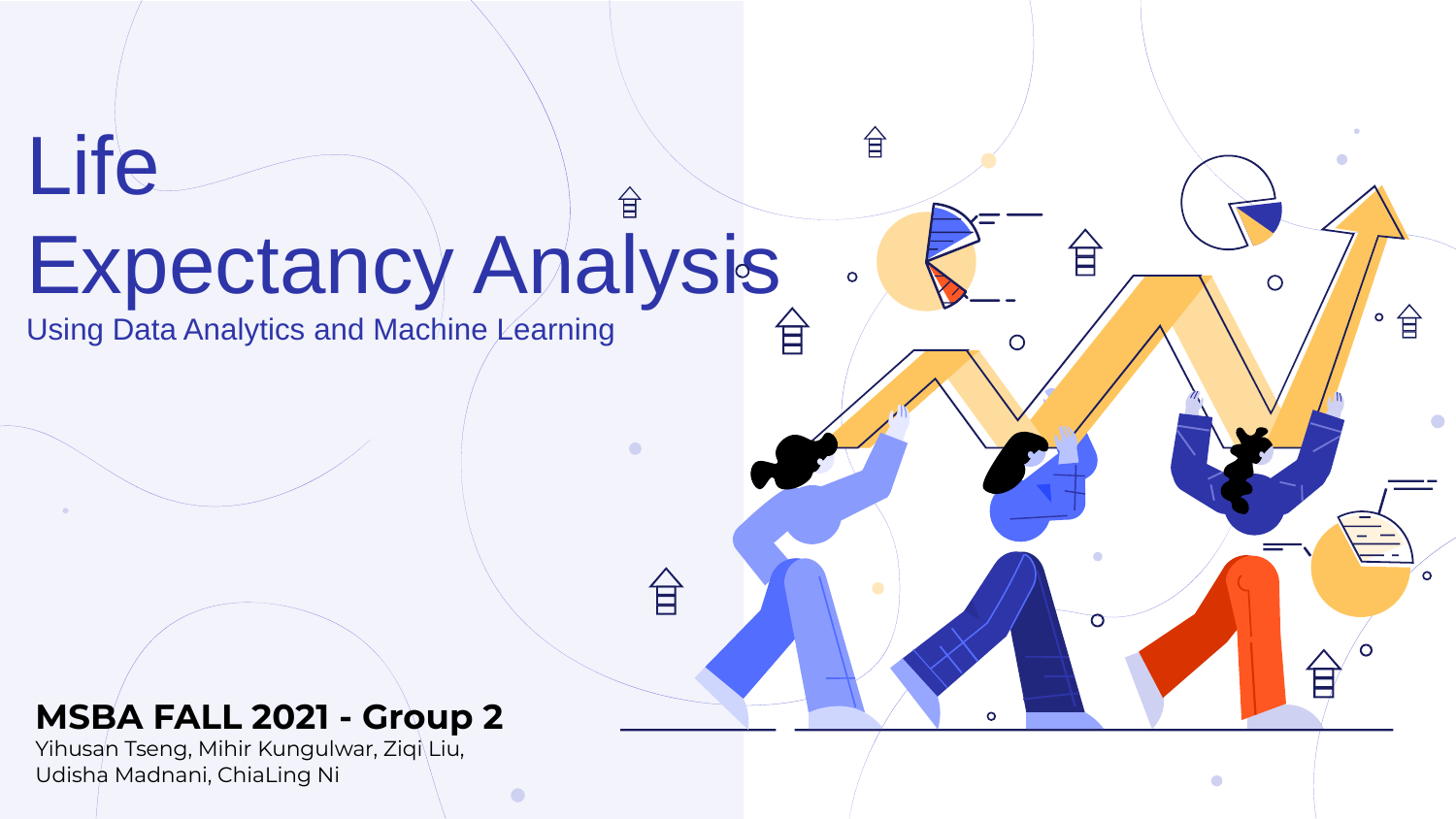

Life
Expectancy Analysis
Using Data Analytics and Machine Learning

MSBA FALL 2021 - Group 2
Yihusan Tseng, Mihir Kungulwar, Ziqi Liu,
Udisha Madnani, ChiaLing Ni